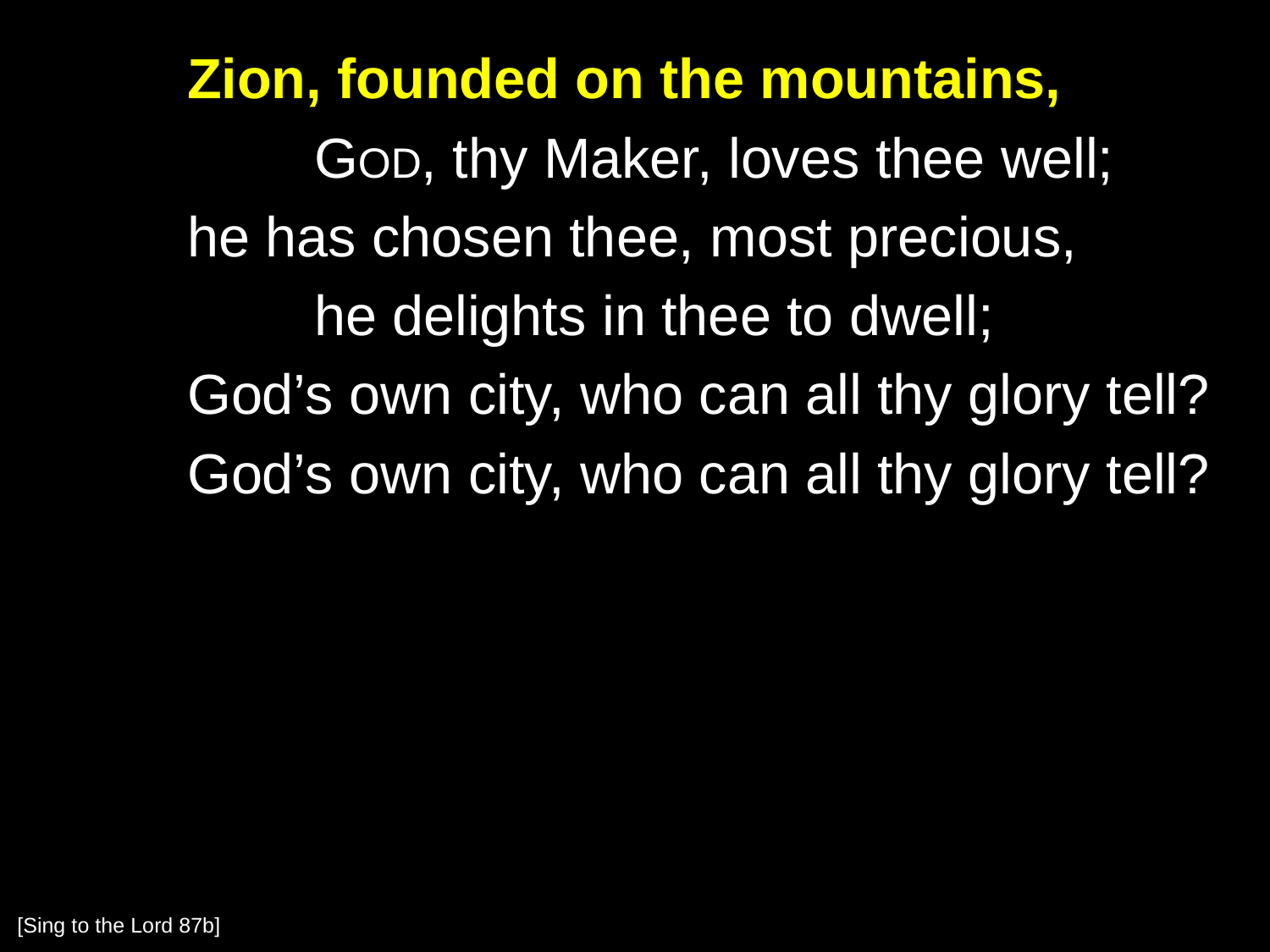

Zion, founded on the mountains,
		God, thy Maker, loves thee well;
	he has chosen thee, most precious,
		he delights in thee to dwell;
	God’s own city, who can all thy glory tell?
	God’s own city, who can all thy glory tell?
[Sing to the Lord 87b]